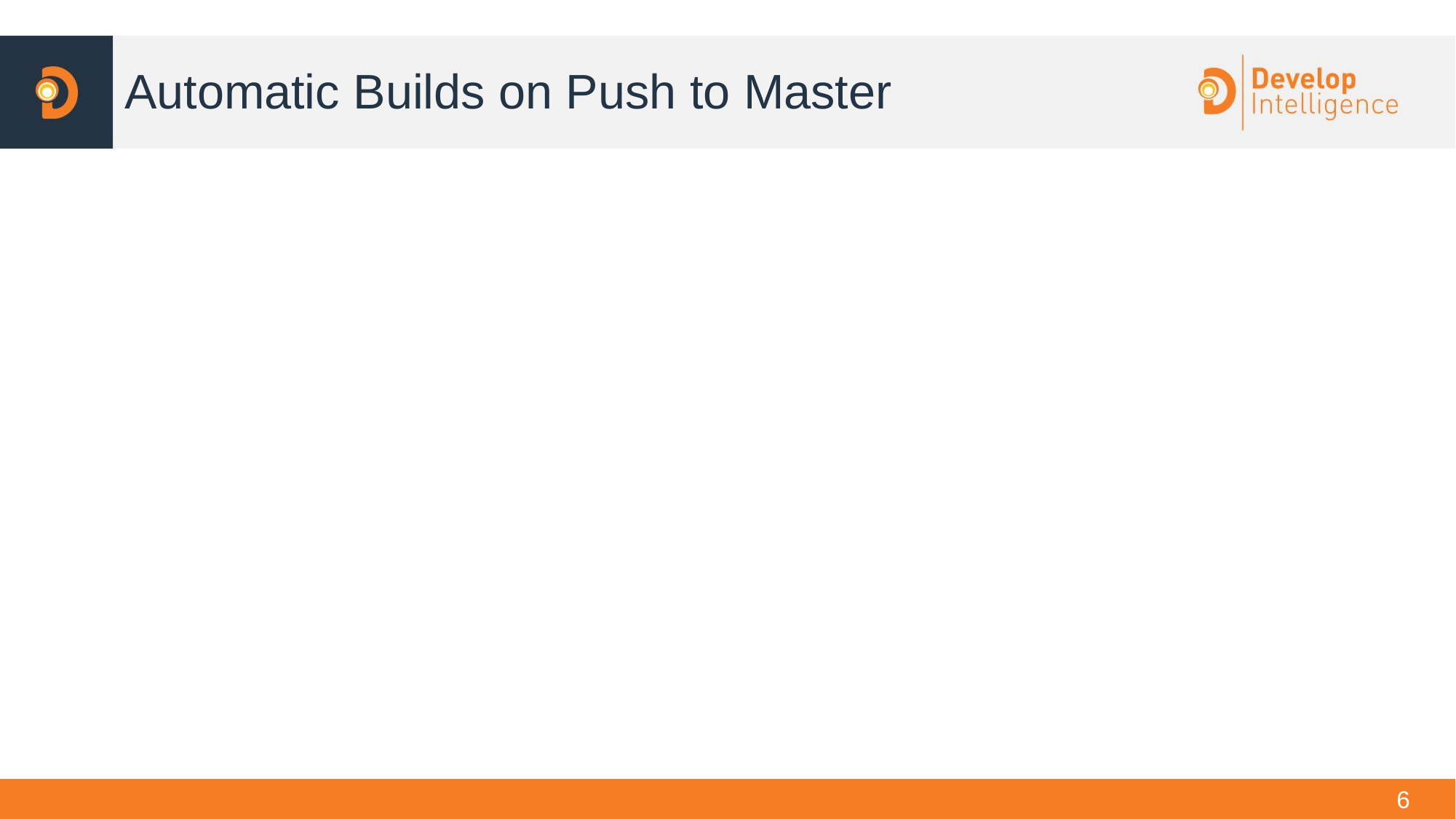

# Automatic Builds on Push to Master

6